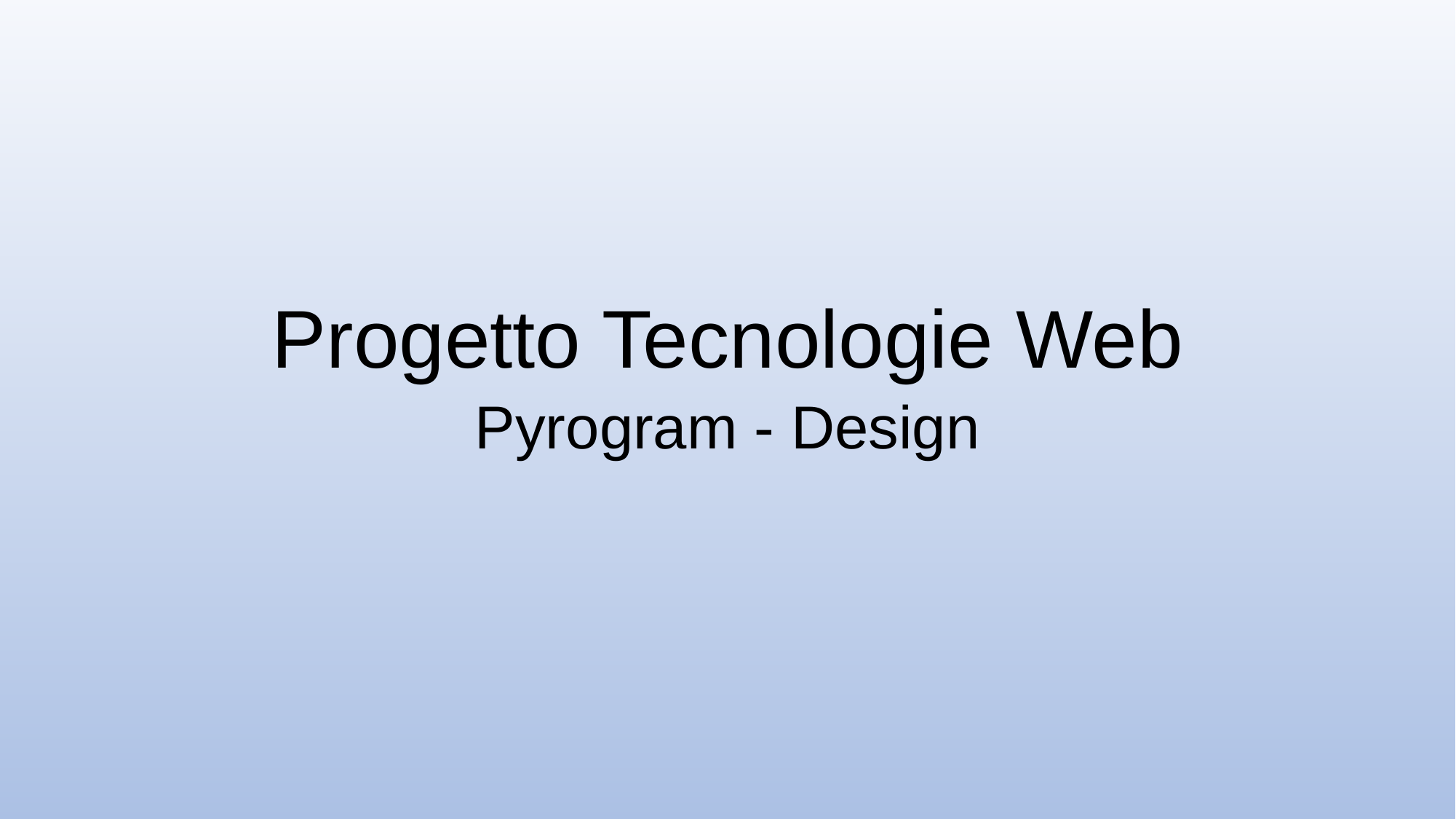

# Progetto Tecnologie Web
Pyrogram - Design